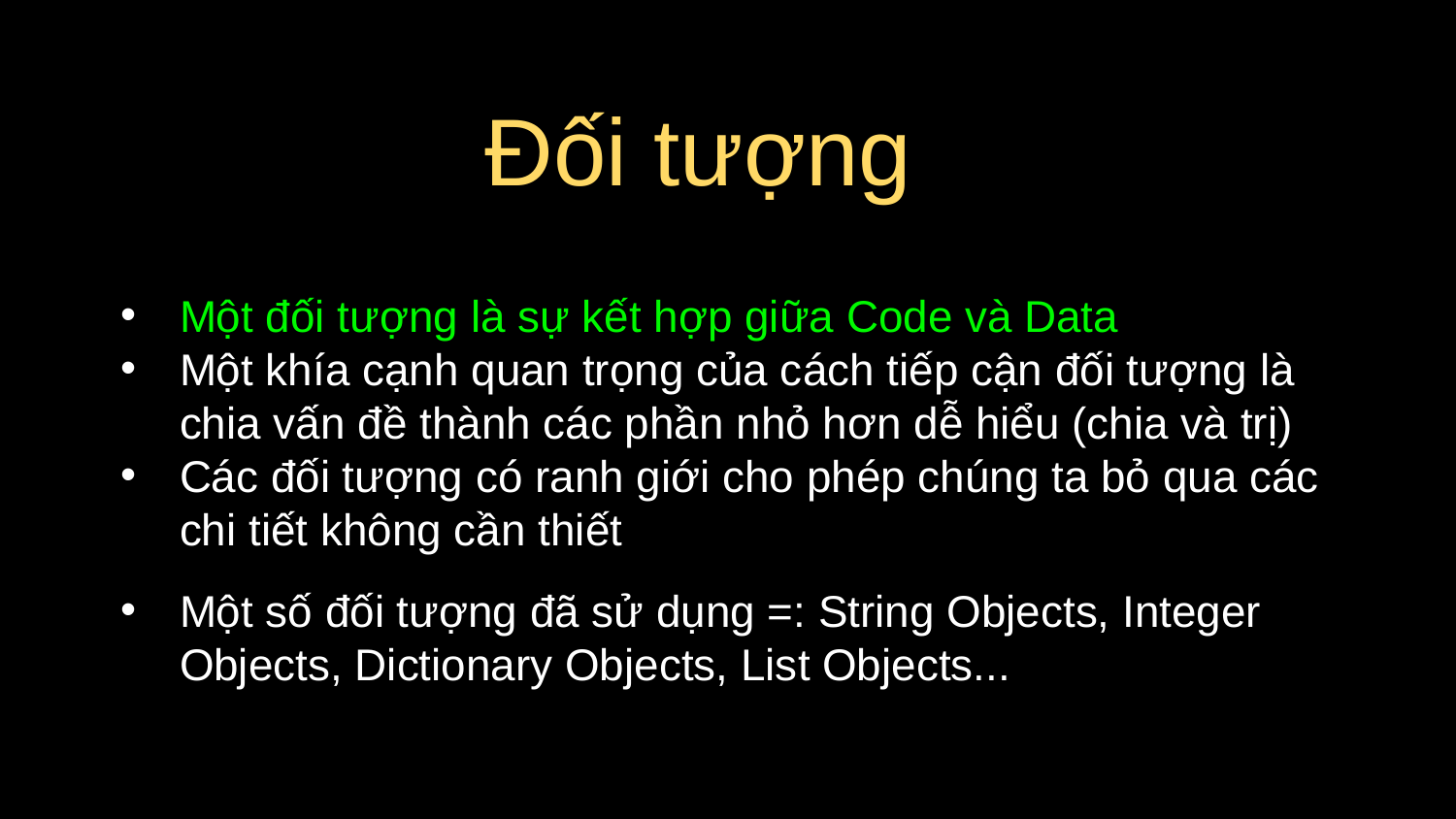

# Đối tượng
Một đối tượng là sự kết hợp giữa Code và Data
Một khía cạnh quan trọng của cách tiếp cận đối tượng là chia vấn đề thành các phần nhỏ hơn dễ hiểu (chia và trị)
Các đối tượng có ranh giới cho phép chúng ta bỏ qua các chi tiết không cần thiết
Một số đối tượng đã sử dụng =: String Objects, Integer Objects, Dictionary Objects, List Objects...